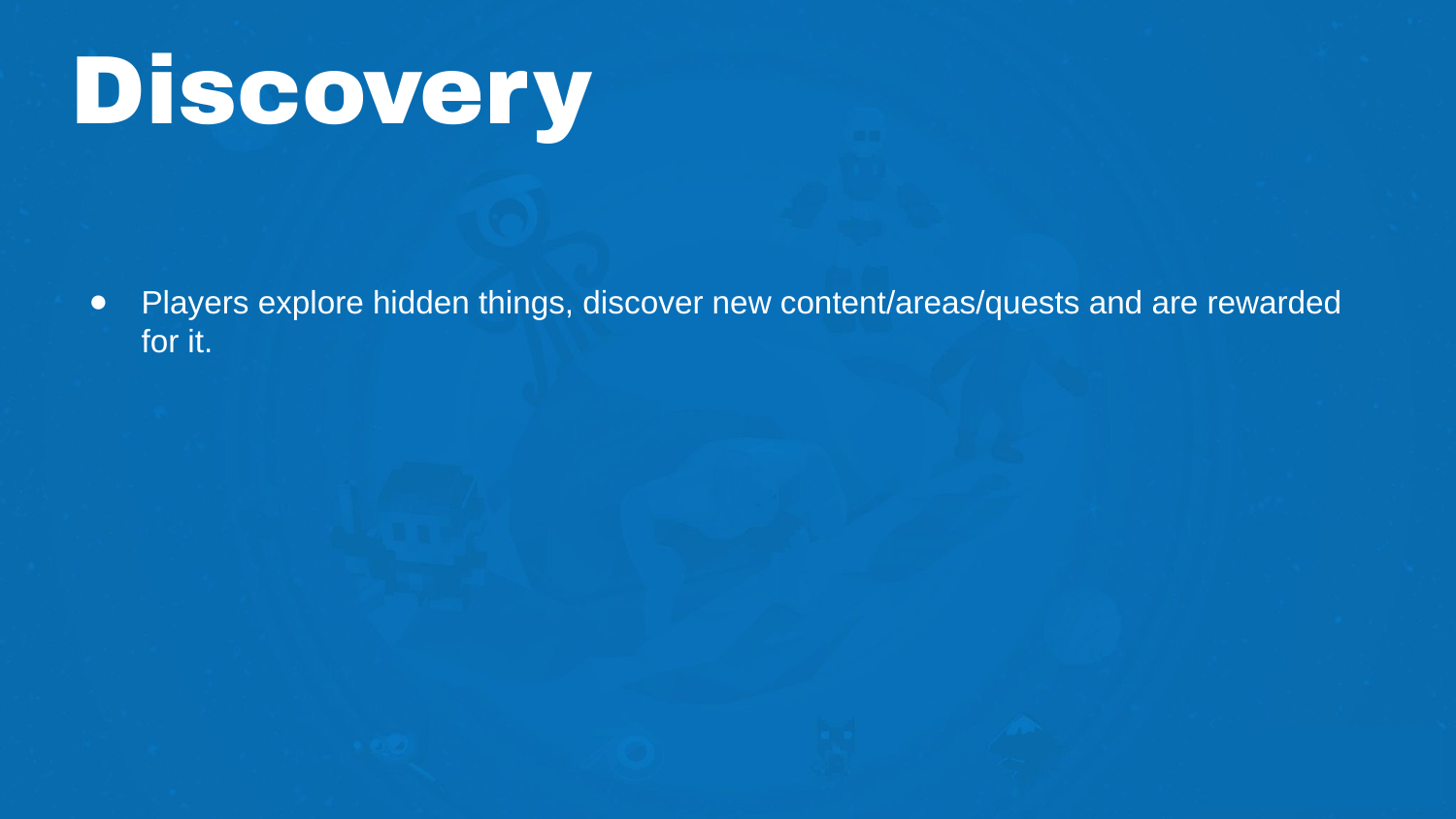

# Discovery
Players explore hidden things, discover new content/areas/quests and are rewarded for it.